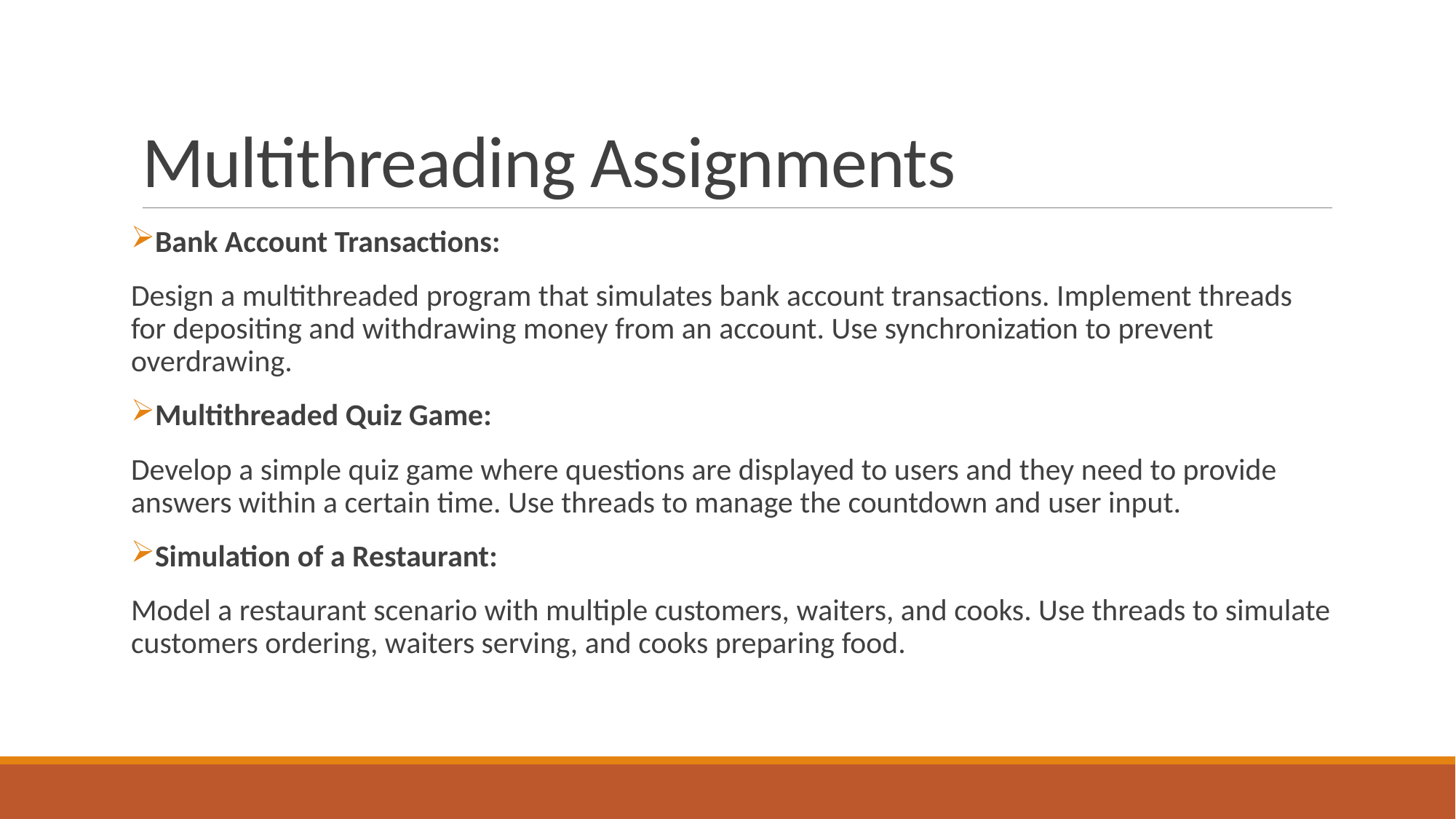

# Multithreading Assignments
Bank Account Transactions:
Design a multithreaded program that simulates bank account transactions. Implement threads for depositing and withdrawing money from an account. Use synchronization to prevent overdrawing.
Multithreaded Quiz Game:
Develop a simple quiz game where questions are displayed to users and they need to provide answers within a certain time. Use threads to manage the countdown and user input.
Simulation of a Restaurant:
Model a restaurant scenario with multiple customers, waiters, and cooks. Use threads to simulate customers ordering, waiters serving, and cooks preparing food.